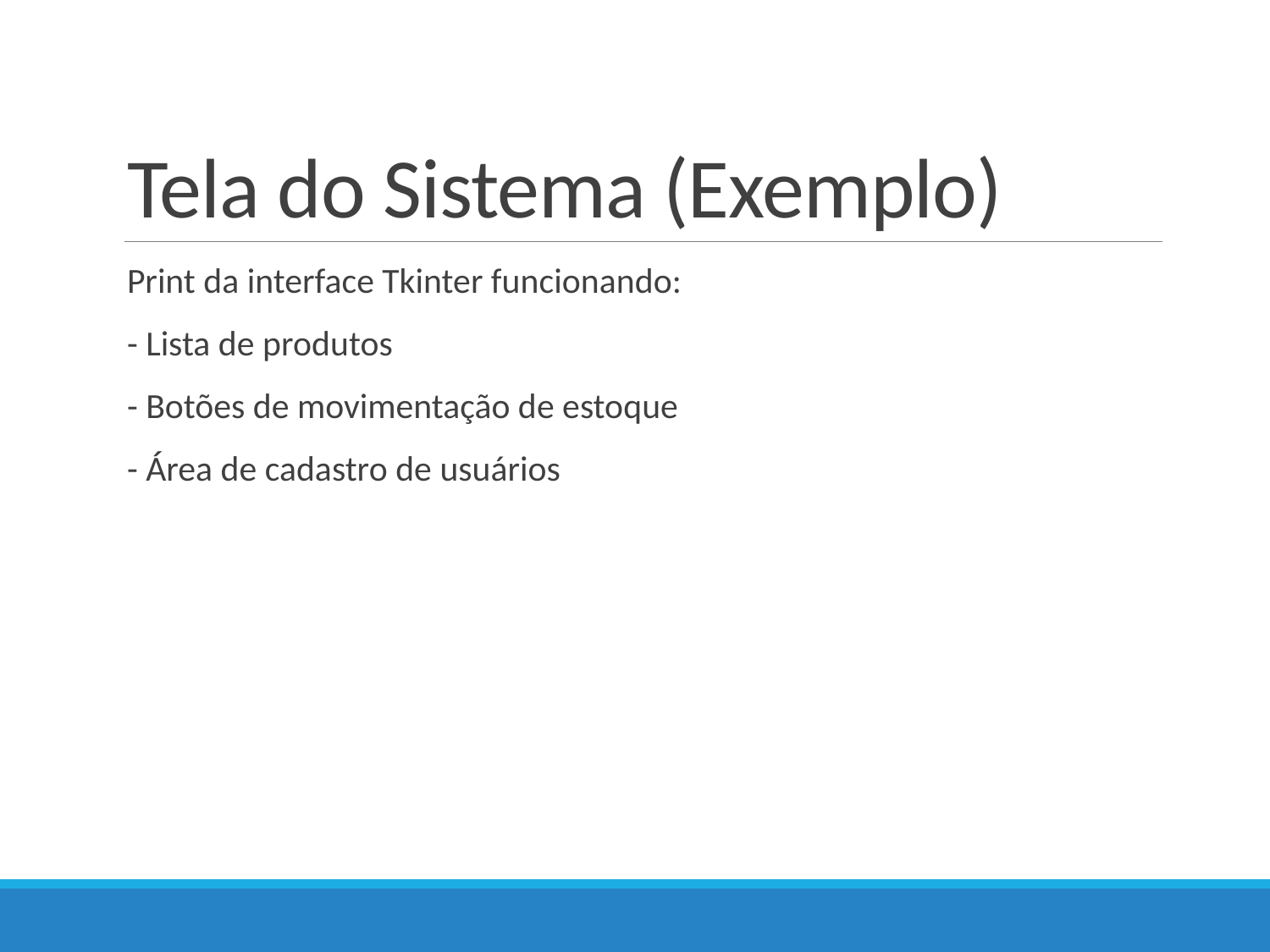

# Tela do Sistema (Exemplo)
Print da interface Tkinter funcionando:
- Lista de produtos
- Botões de movimentação de estoque
- Área de cadastro de usuários